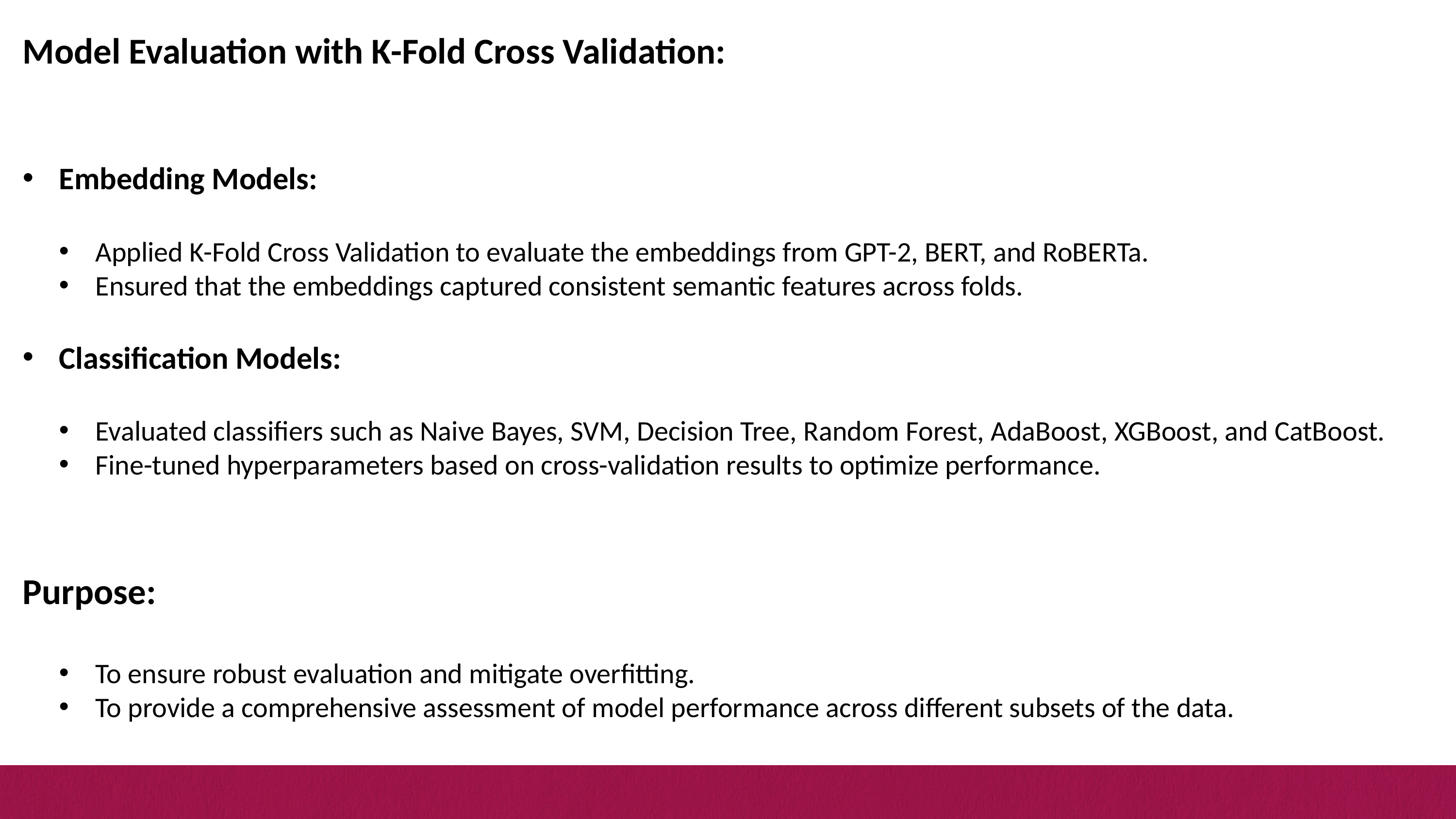

Model Evaluation with K-Fold Cross Validation:

Embedding Models:

Applied K-Fold Cross Validation to evaluate the embeddings from GPT-2, BERT, and RoBERTa.
Ensured that the embeddings captured consistent semantic features across folds.

Classification Models:

Evaluated classifiers such as Naive Bayes, SVM, Decision Tree, Random Forest, AdaBoost, XGBoost, and CatBoost.
Fine-tuned hyperparameters based on cross-validation results to optimize performance.

Purpose:

To ensure robust evaluation and mitigate overfitting.
To provide a comprehensive assessment of model performance across different subsets of the data.